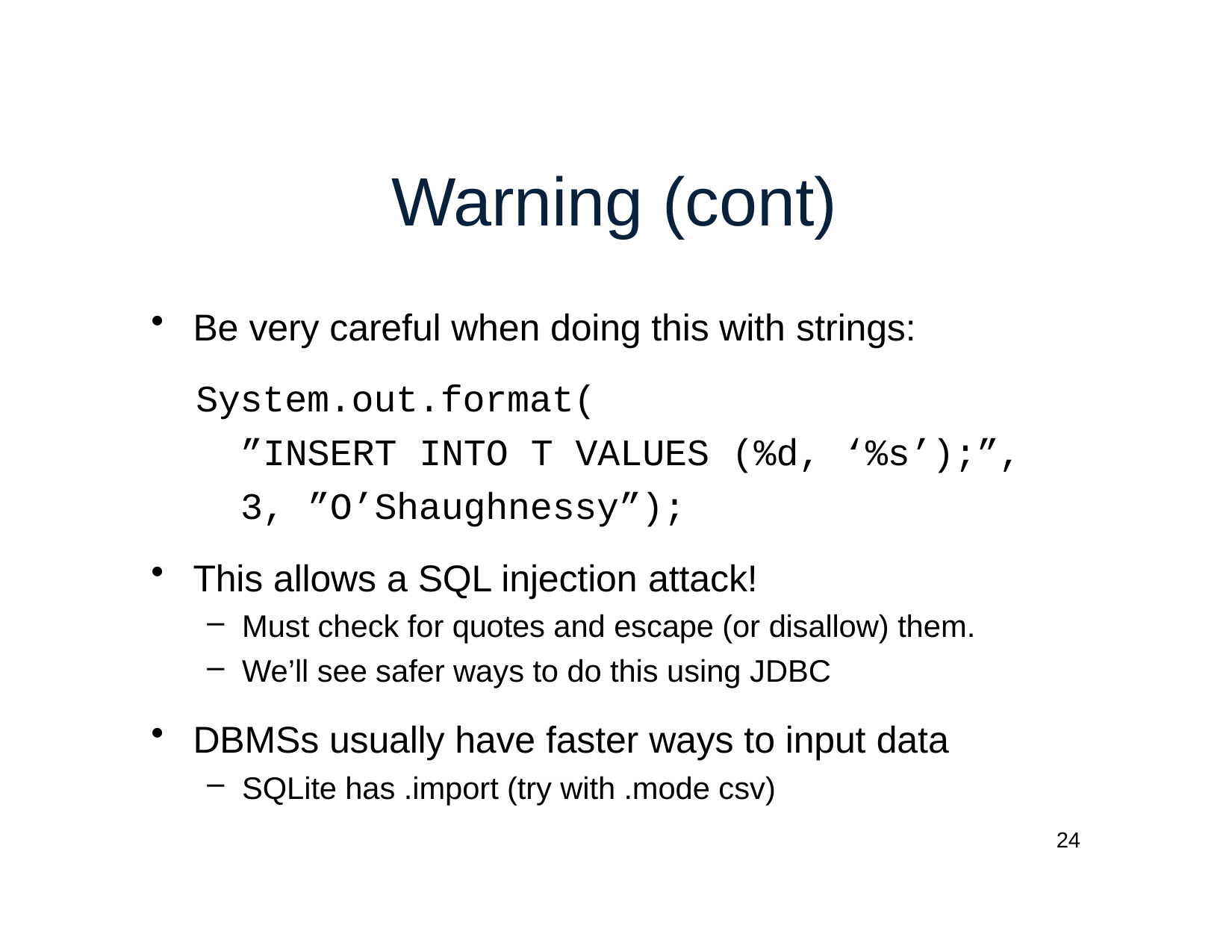

# Warning (cont)
Be very careful when doing this with strings:
System.out.format(
”INSERT INTO T VALUES (%d, ‘%s’);”,
3, ”O’Shaughnessy”);
This allows a SQL injection attack!
Must check for quotes and escape (or disallow) them.
We’ll see safer ways to do this using JDBC
DBMSs usually have faster ways to input data
SQLite has .import (try with .mode csv)
24